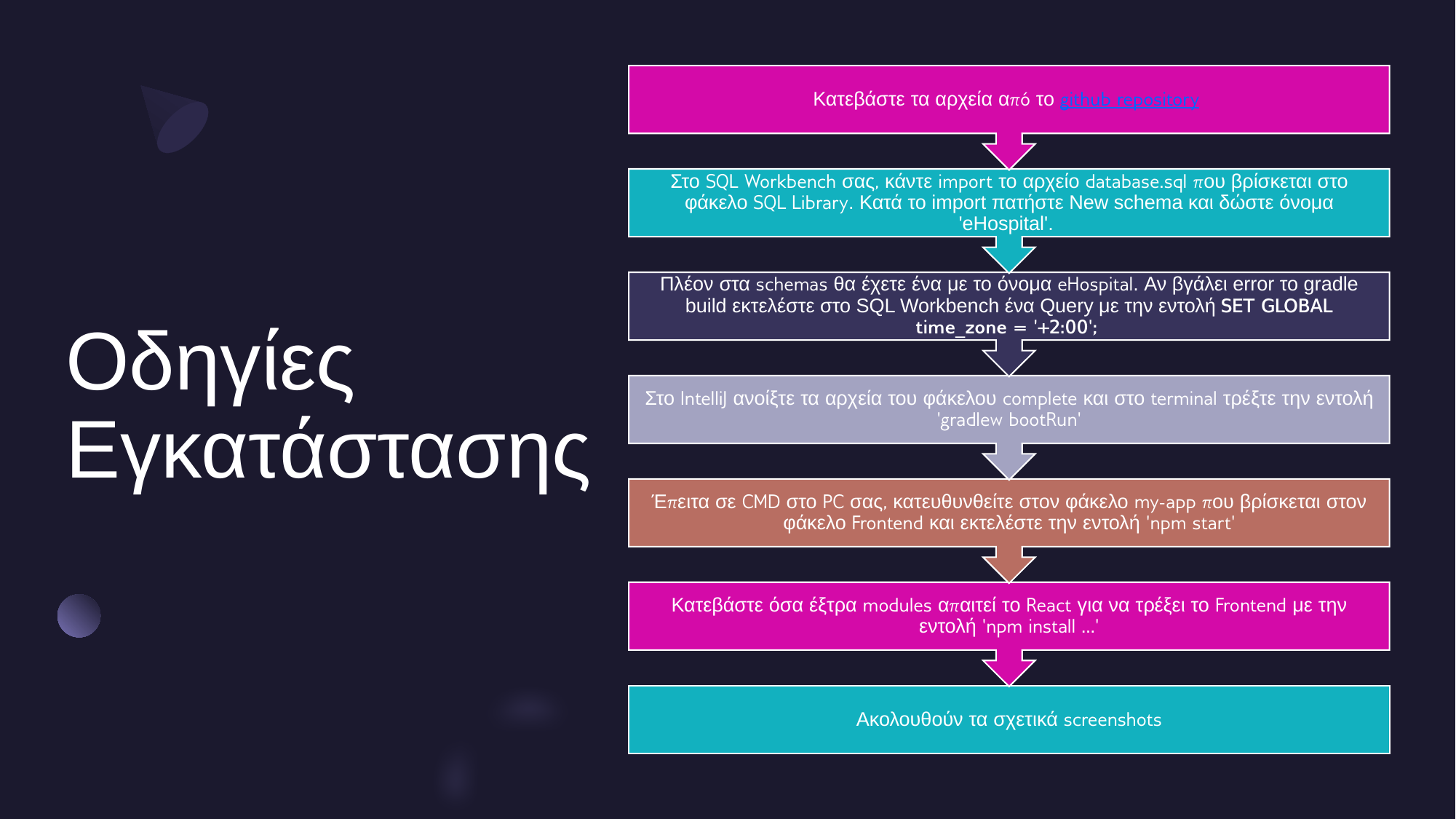

Ακολουθούν τα σχετικά screenshots
Κατεβάστε όσα έξτρα modules απαιτεί το React για να τρέξει το Frontend με την εντολή 'npm install …'
Έπειτα σε CMD στο PC σας, κατευθυνθείτε στον φάκελο my-app που βρίσκεται στον φάκελο Frontend και εκτελέστε την εντολή 'npm start'
Στο IntelliJ ανοίξτε τα αρχεία του φάκελου complete και στο terminal τρέξτε την εντολή 'gradlew bootRun'
Πλέον στα schemas θα έχετε ένα με το όνομα eHospital. Αν βγάλει error το gradle build εκτελέστε στο SQL Workbench ένα Query με την εντολή SET GLOBAL time_zone = '+2:00';
Στο SQL Workbench σας, κάντε import το αρχείο database.sql που βρίσκεται στο φάκελο SQL Library. Κατά το import πατήστε New schema και δώστε όνομα 'eHospital'.
Κατεβάστε τα αρχεία απó το github repository

# Οδηγίες Εγκατάστασης